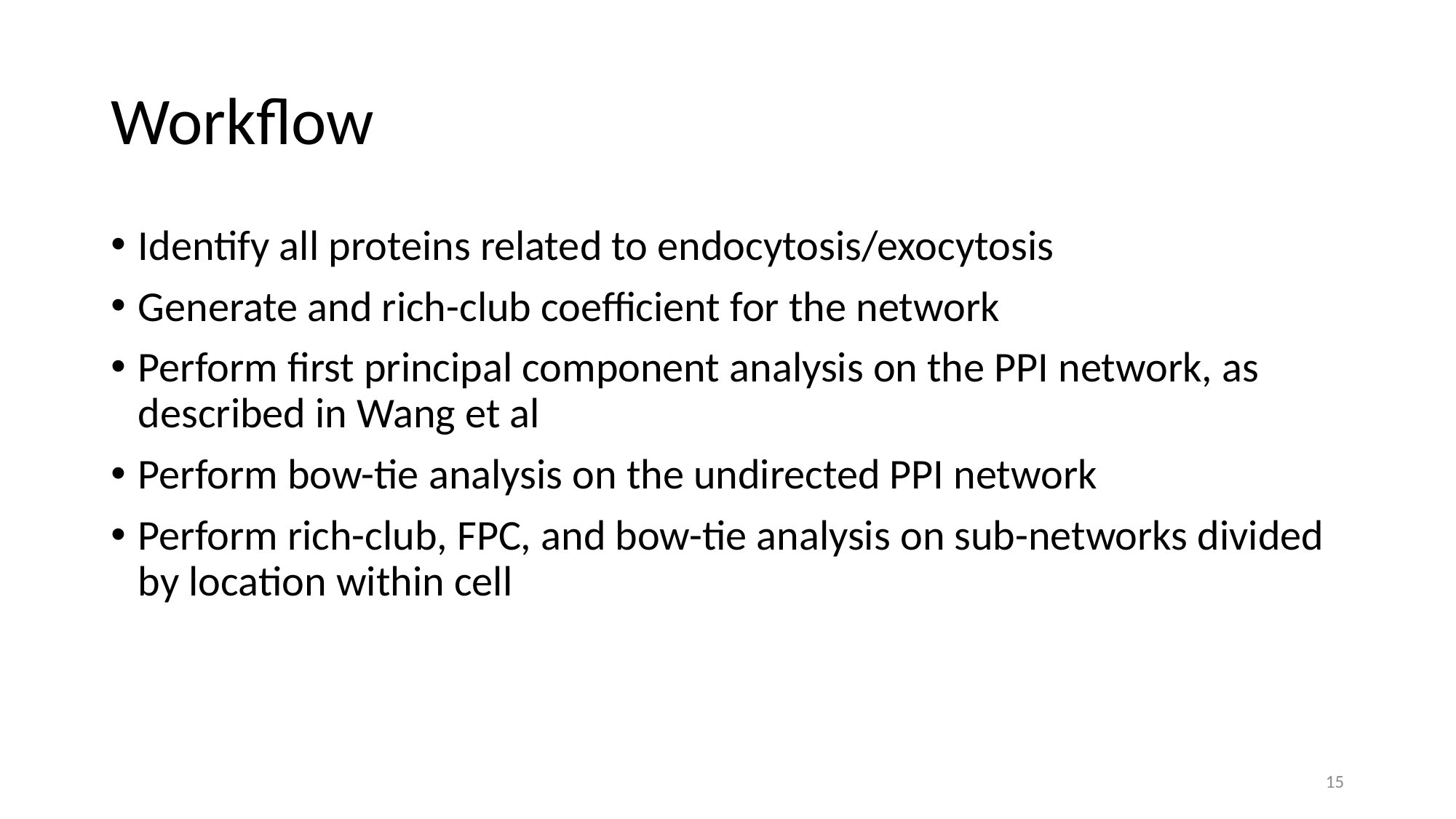

# Workflow
Identify all proteins related to endocytosis/exocytosis
Generate and rich-club coefficient for the network
Perform first principal component analysis on the PPI network, as described in Wang et al
Perform bow-tie analysis on the undirected PPI network
Perform rich-club, FPC, and bow-tie analysis on sub-networks divided by location within cell
15